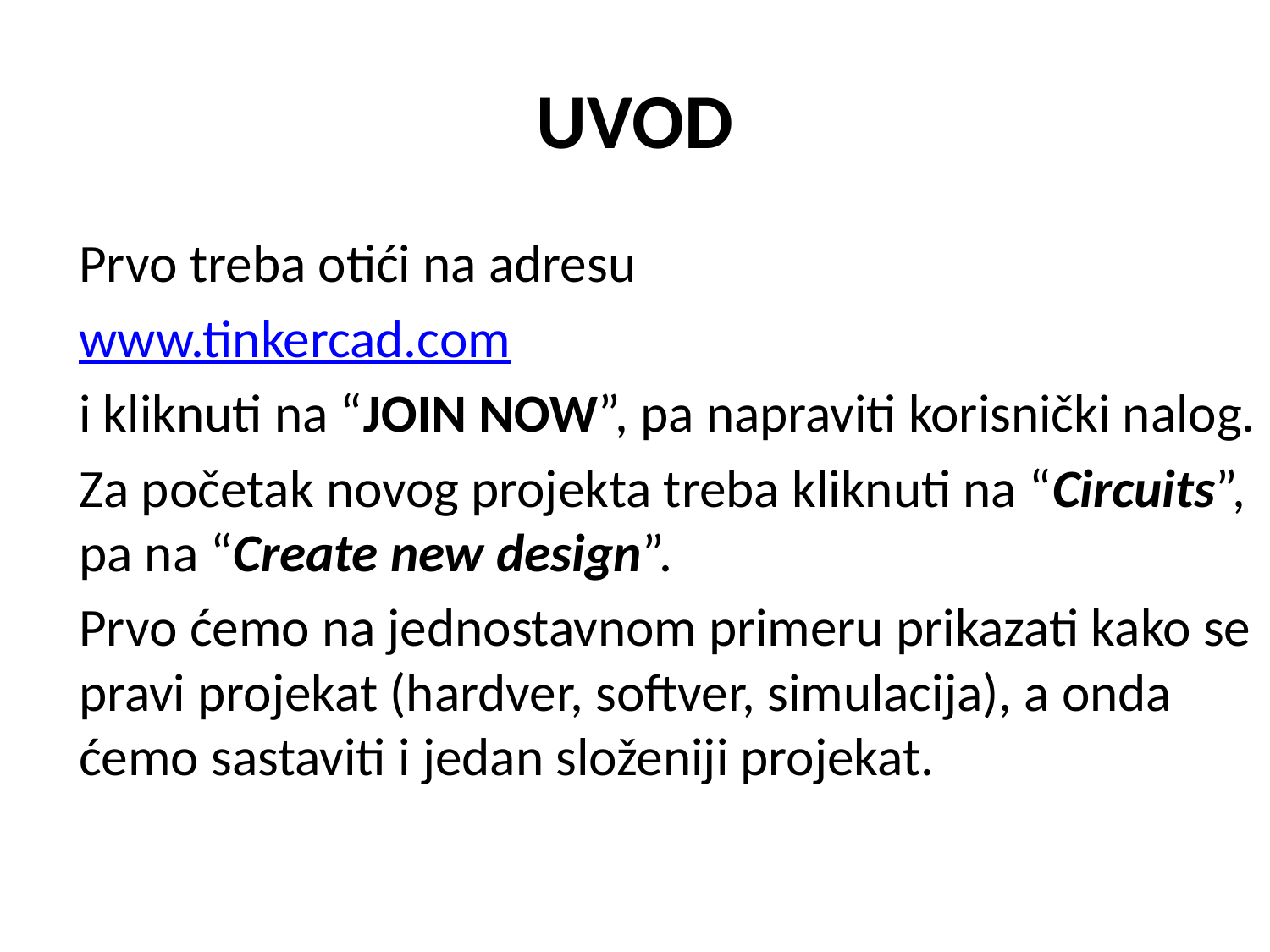

# UVOD
	Prvo treba otići na adresu
	www.tinkercad.com
	i kliknuti na “JOIN NOW”, pa napraviti korisnički nalog.
	Za početak novog projekta treba kliknuti na “Circuits”, pa na “Create new design”.
	Prvo ćemo na jednostavnom primeru prikazati kako se pravi projekat (hardver, softver, simulacija), a onda ćemo sastaviti i jedan složeniji projekat.